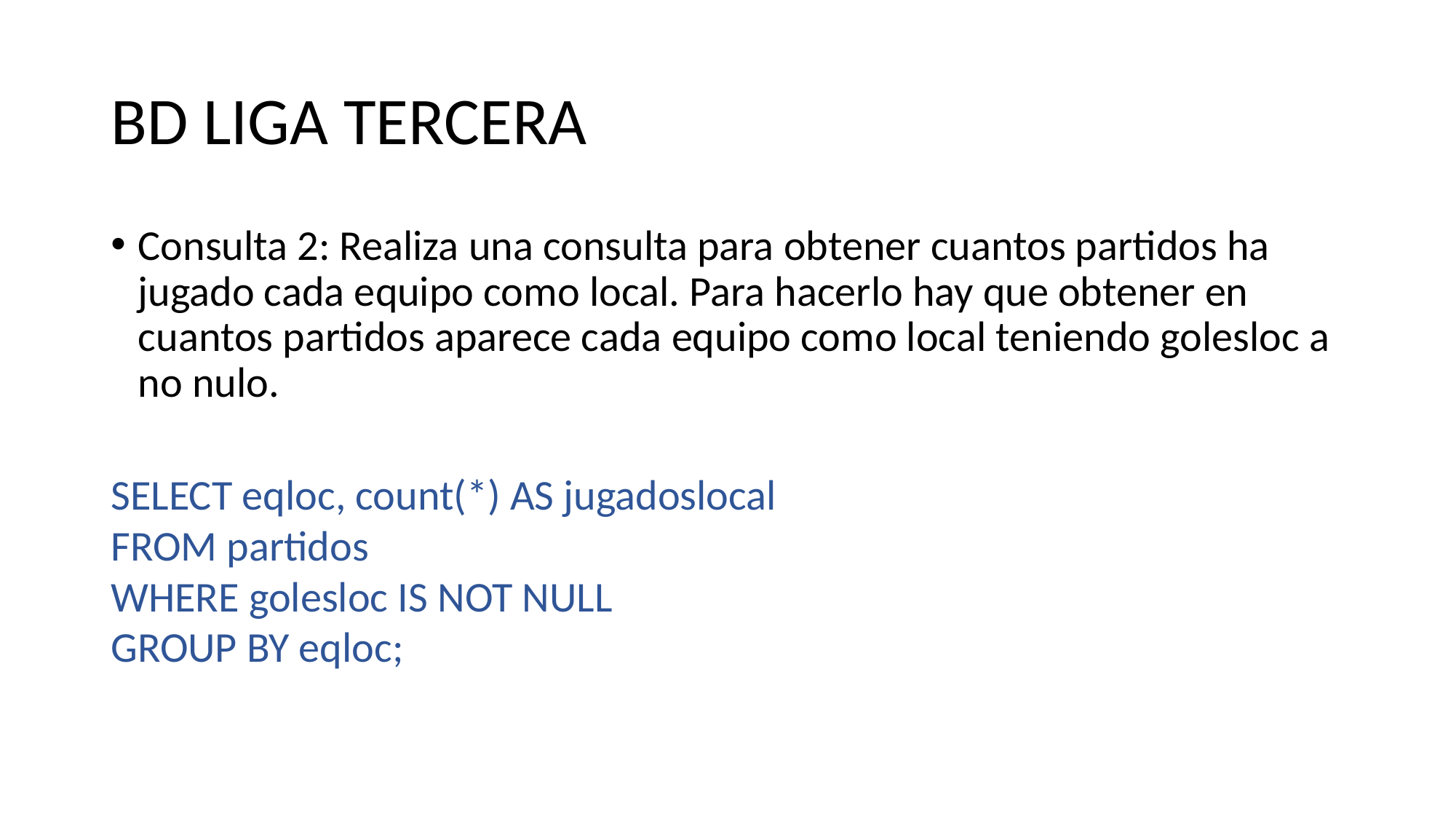

# BD LIGA TERCERA
Consulta 2: Realiza una consulta para obtener cuantos partidos ha jugado cada equipo como local. Para hacerlo hay que obtener en cuantos partidos aparece cada equipo como local teniendo golesloc a no nulo.

SELECT eqloc, count(*) AS jugadoslocal
FROM partidos
WHERE golesloc IS NOT NULL
GROUP BY eqloc;